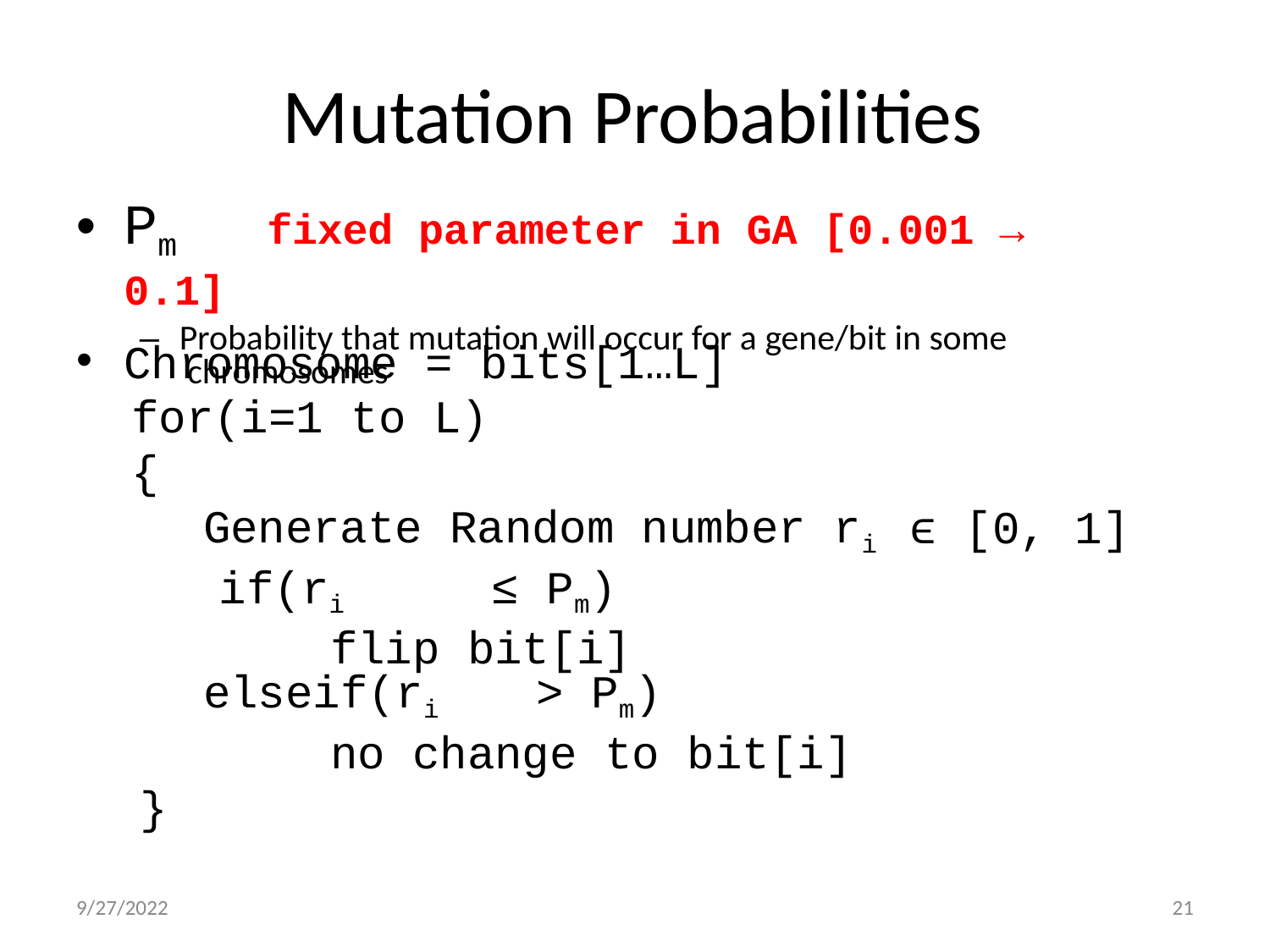

# Mutation Probabilities
Pm	fixed parameter in GA [0.001 → 0.1]
–	Probability that mutation will occur for a gene/bit in some  chromosomes
Chromosome = bits[1…L]
for(i=1 to L)
{
Generate Random number ri  if(ri	≤ Pm)
flip bit[i]
ϵ [0, 1]
elseif(ri	> Pm)
no change to bit[i]
}
21
9/27/2022